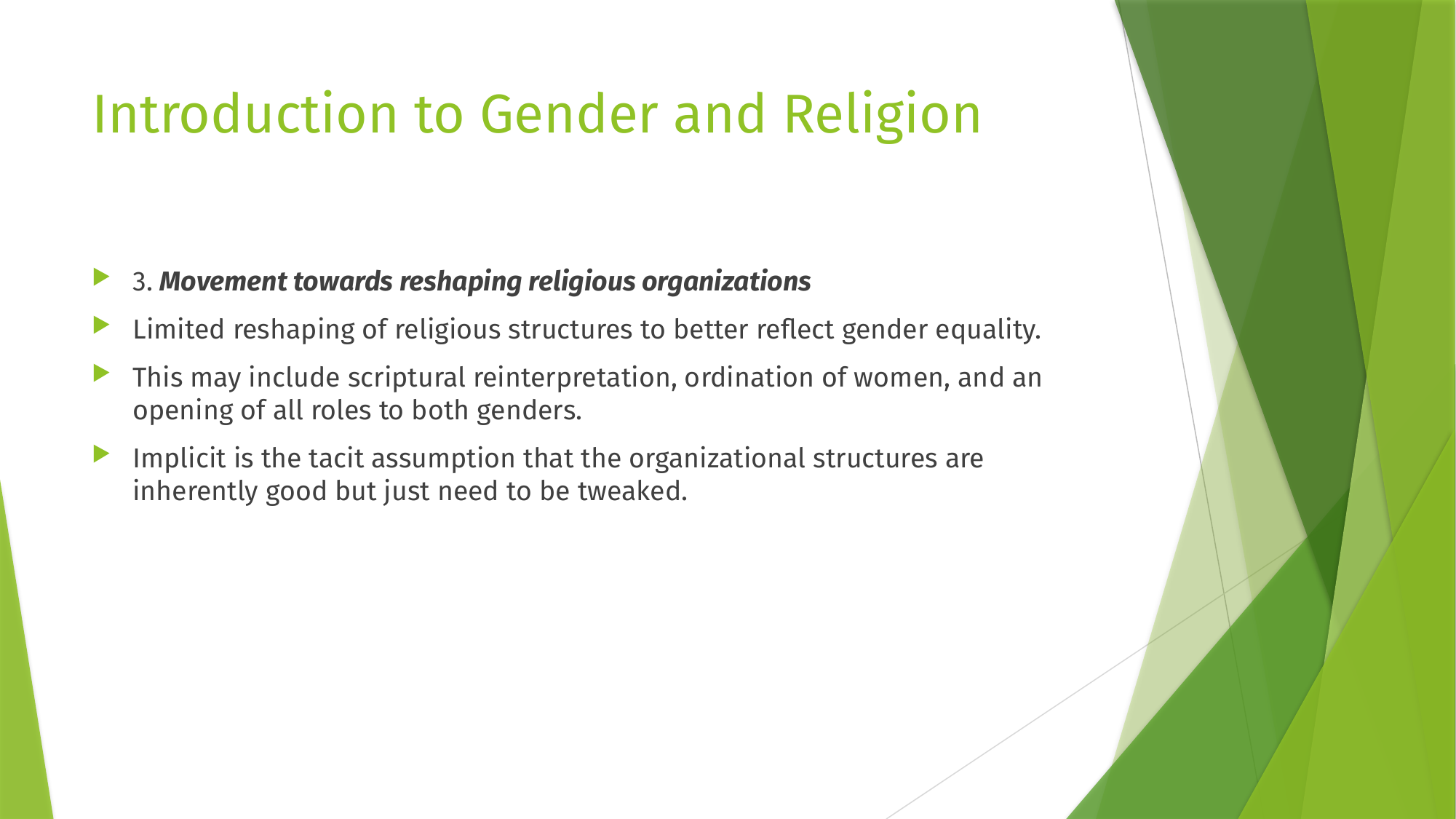

# Introduction to Gender and Religion
3. Movement towards reshaping religious organizations
Limited reshaping of religious structures to better reflect gender equality.
This may include scriptural reinterpretation, ordination of women, and an opening of all roles to both genders.
Implicit is the tacit assumption that the organizational structures are inherently good but just need to be tweaked.